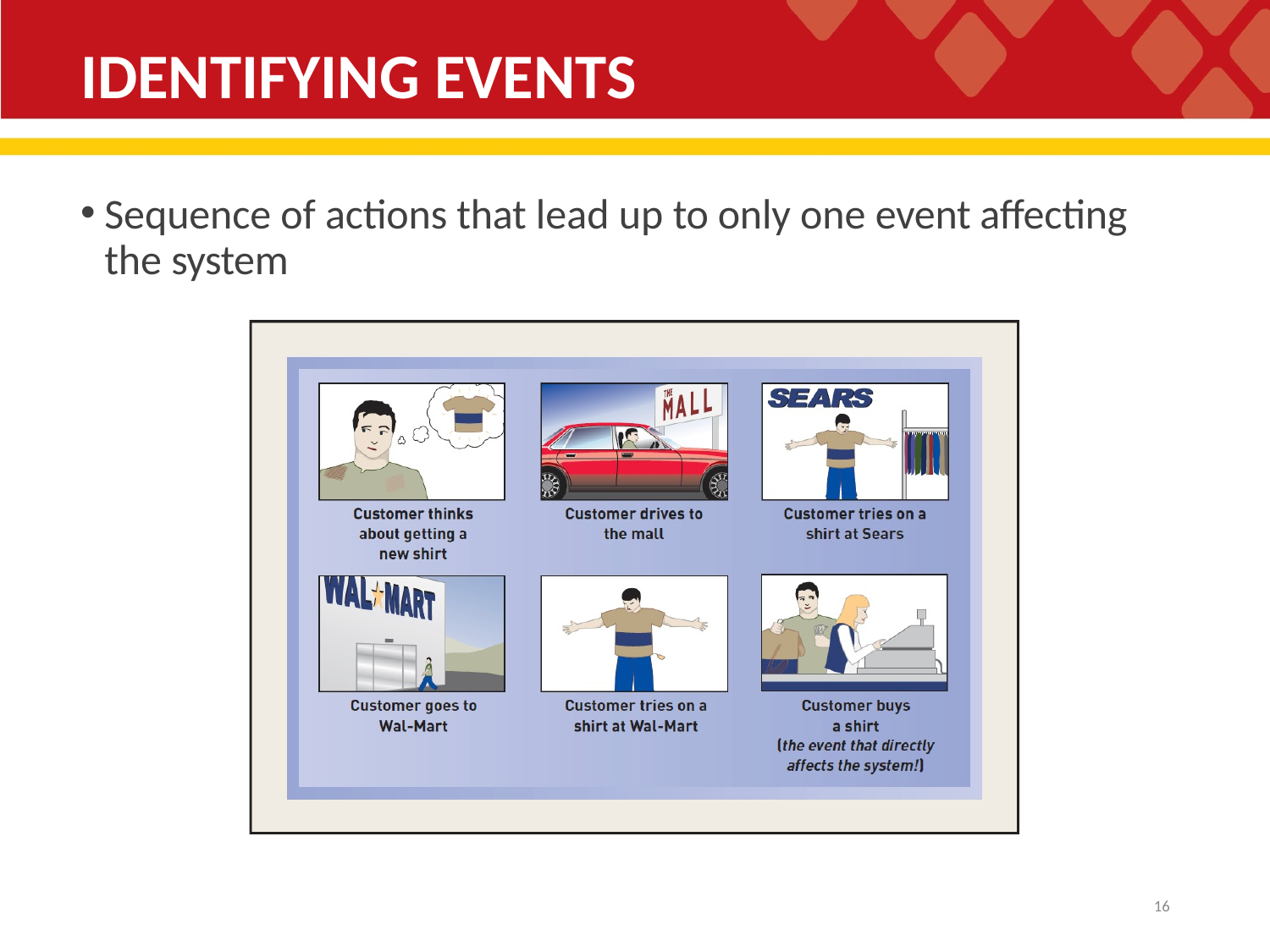

# IDENTIFYING EVENTS
Sequence of actions that lead up to only one event affecting  the system

16